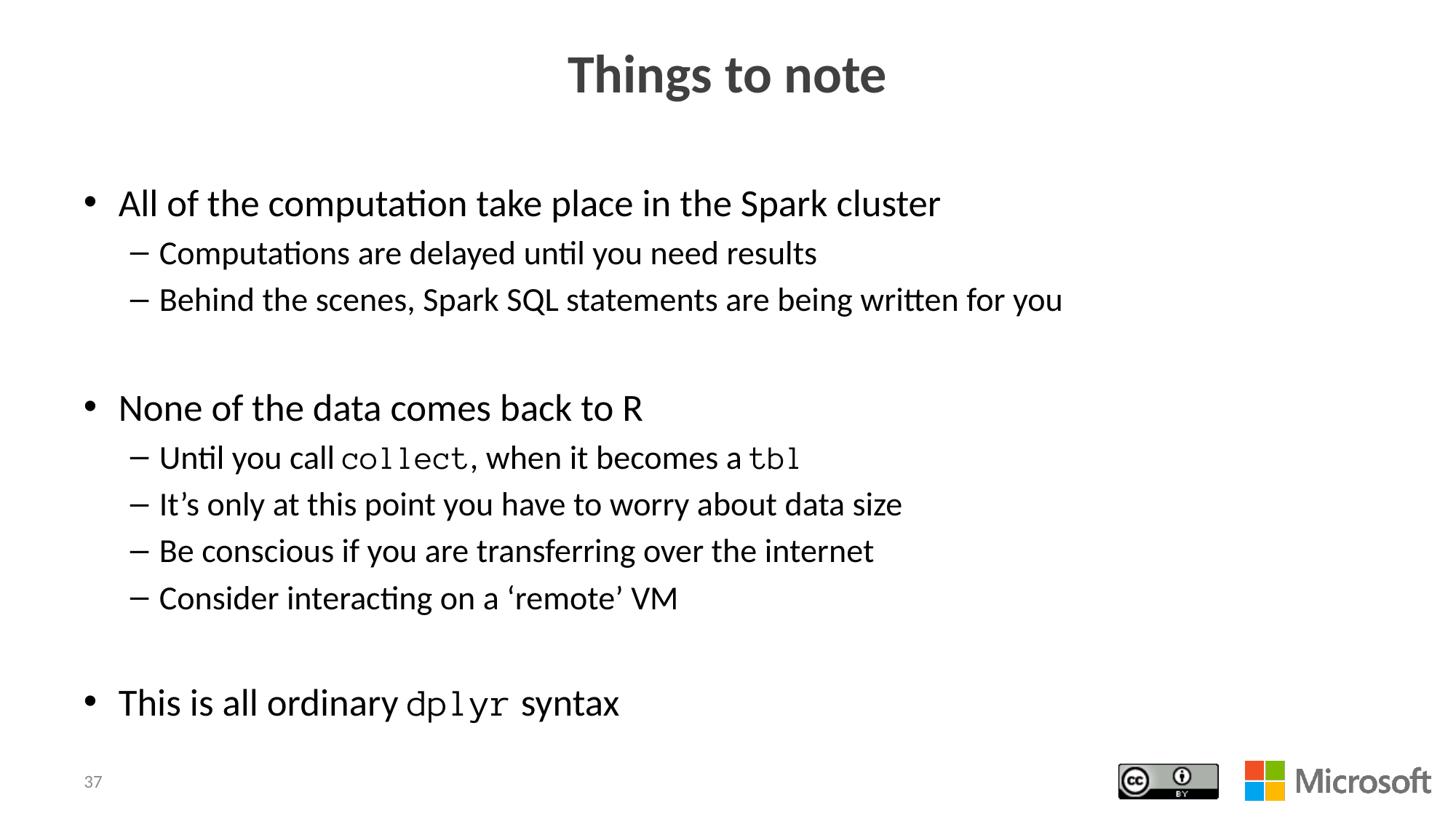

# Things to note
All of the computation take place in the Spark cluster
Computations are delayed until you need results
Behind the scenes, Spark SQL statements are being written for you

None of the data comes back to R
Until you call collect, when it becomes a tbl
It’s only at this point you have to worry about data size
Be conscious if you are transferring over the internet
Consider interacting on a ‘remote’ VM

This is all ordinary dplyr syntax
37